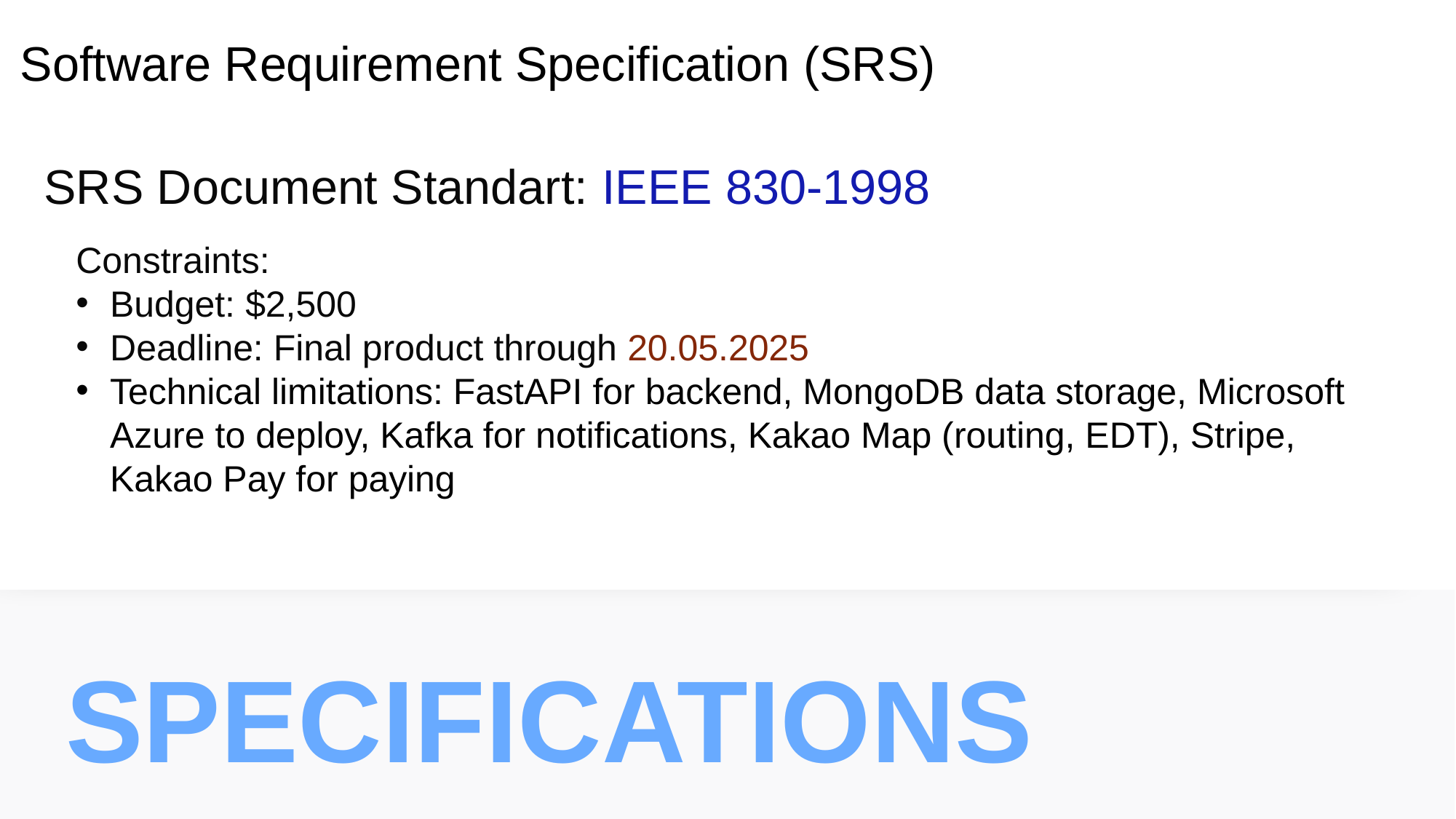

Software Requirement Specification (SRS)
SRS Document Standart: IEEE 830-1998
Constraints:
Budget: $2,500
Deadline: Final product through 20.05.2025
Technical limitations: FastAPI for backend, MongoDB data storage, Microsoft Azure to deploy, Kafka for notifications, Kakao Map (routing, EDT), Stripe, Kakao Pay for paying

# SPECIFICATIONS